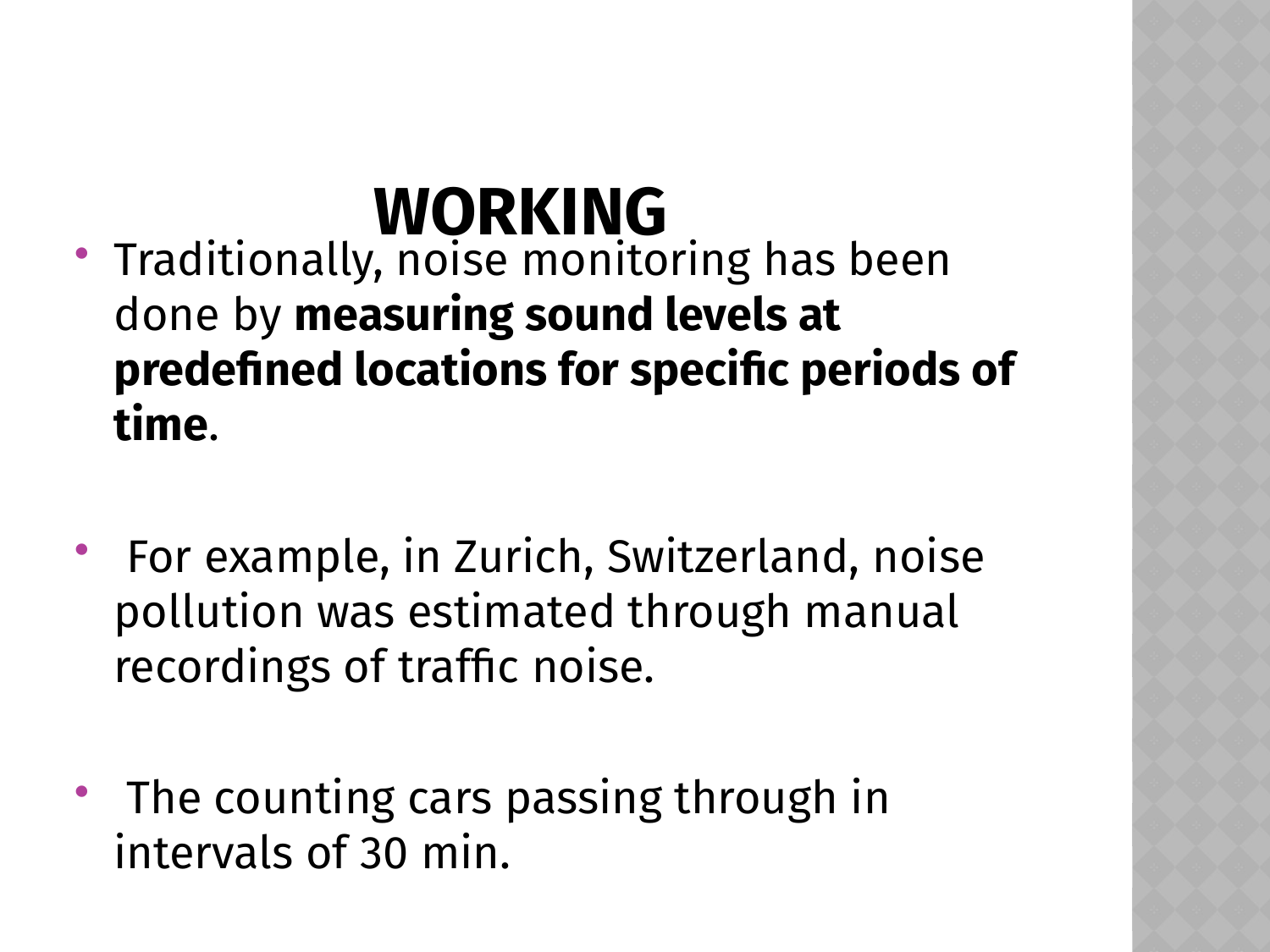

# WORKING
Traditionally, noise monitoring has been done by measuring sound levels at predefined locations for specific periods of time.

 For example, in Zurich, Switzerland, noise pollution was estimated through manual recordings of traffic noise.

 The counting cars passing through in intervals of 30 min.